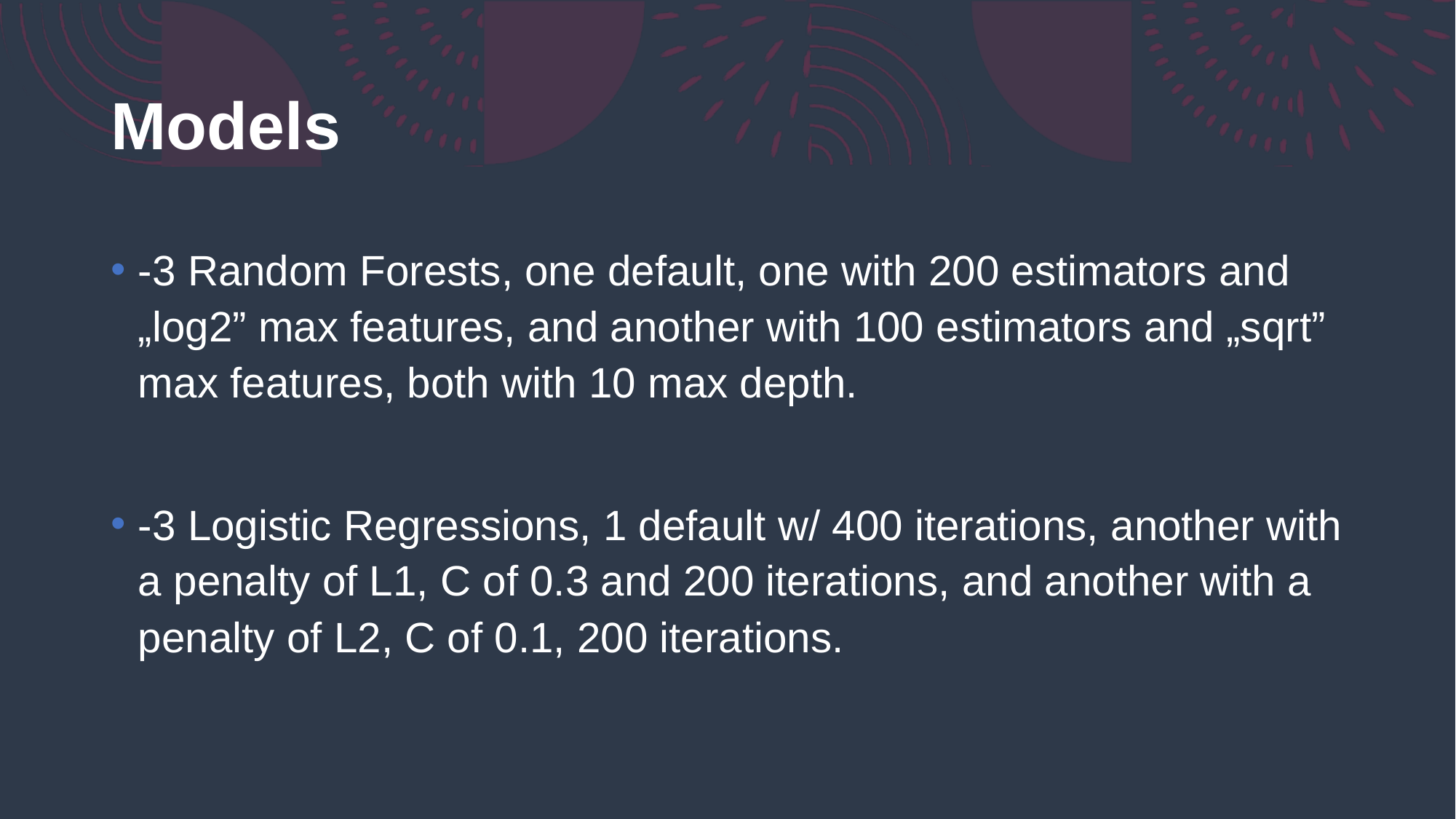

# Models
-3 Random Forests, one default, one with 200 estimators and „log2” max features, and another with 100 estimators and „sqrt” max features, both with 10 max depth.

-3 Logistic Regressions, 1 default w/ 400 iterations, another with a penalty of L1, C of 0.3 and 200 iterations, and another with a penalty of L2, C of 0.1, 200 iterations.